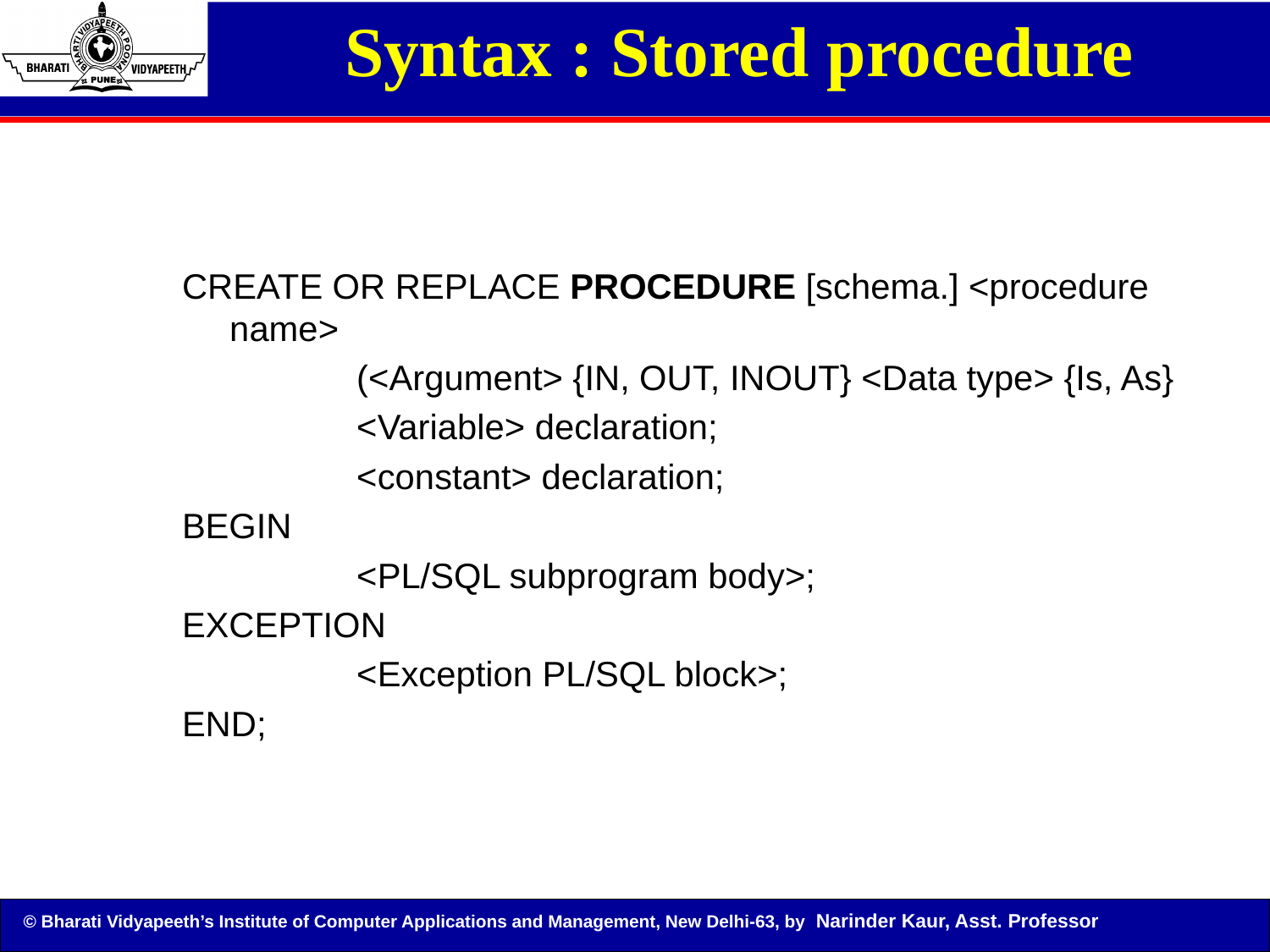

# Syntax : Stored procedure

CREATE OR REPLACE PROCEDURE [schema.] <procedure name>
		(<Argument> {IN, OUT, INOUT} <Data type> {Is, As}
		<Variable> declaration;
		<constant> declaration;
BEGIN
		<PL/SQL subprogram body>;
EXCEPTION
		<Exception PL/SQL block>;
END;